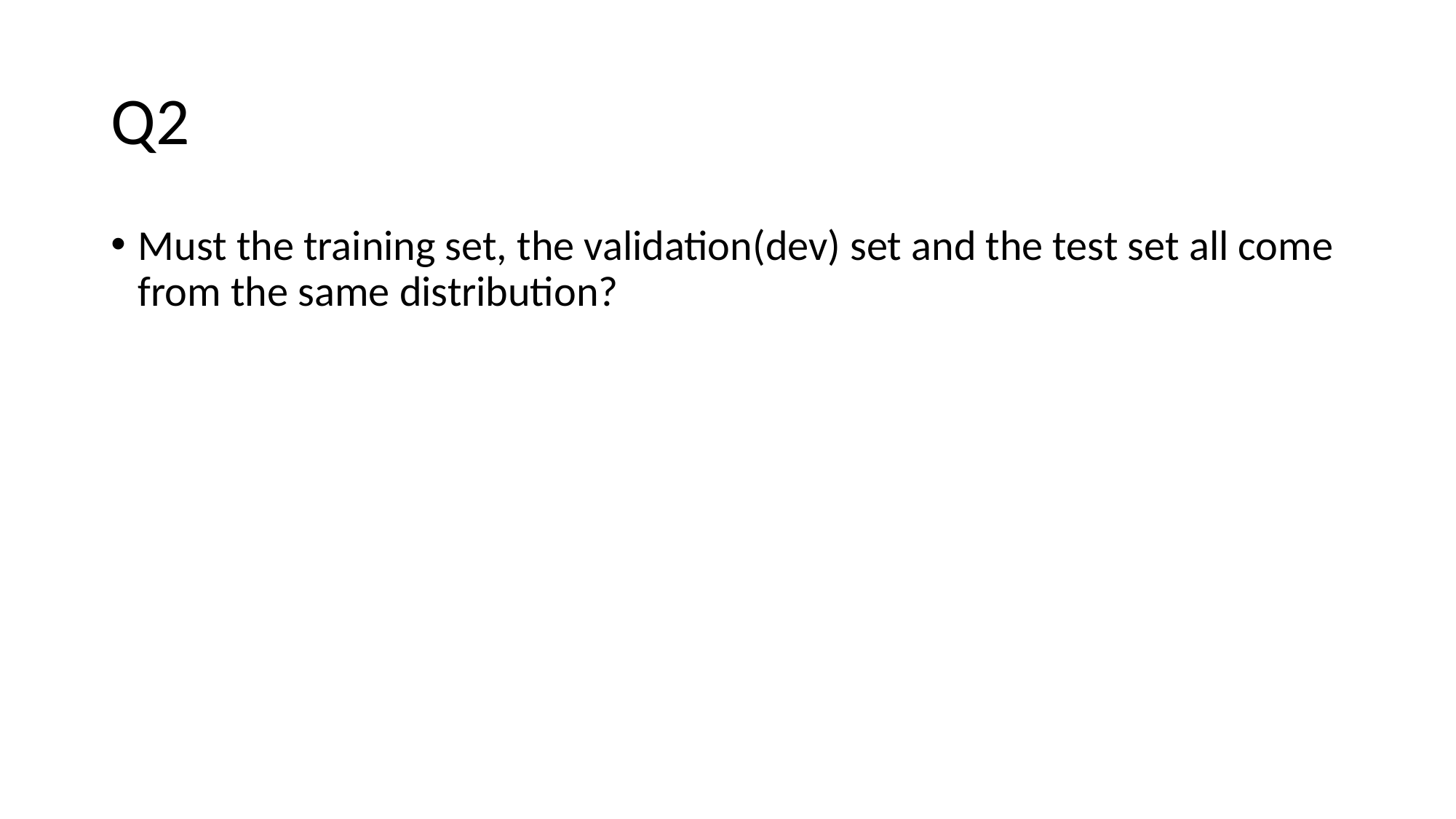

# Q2
Must the training set, the validation(dev) set and the test set all come from the same distribution?